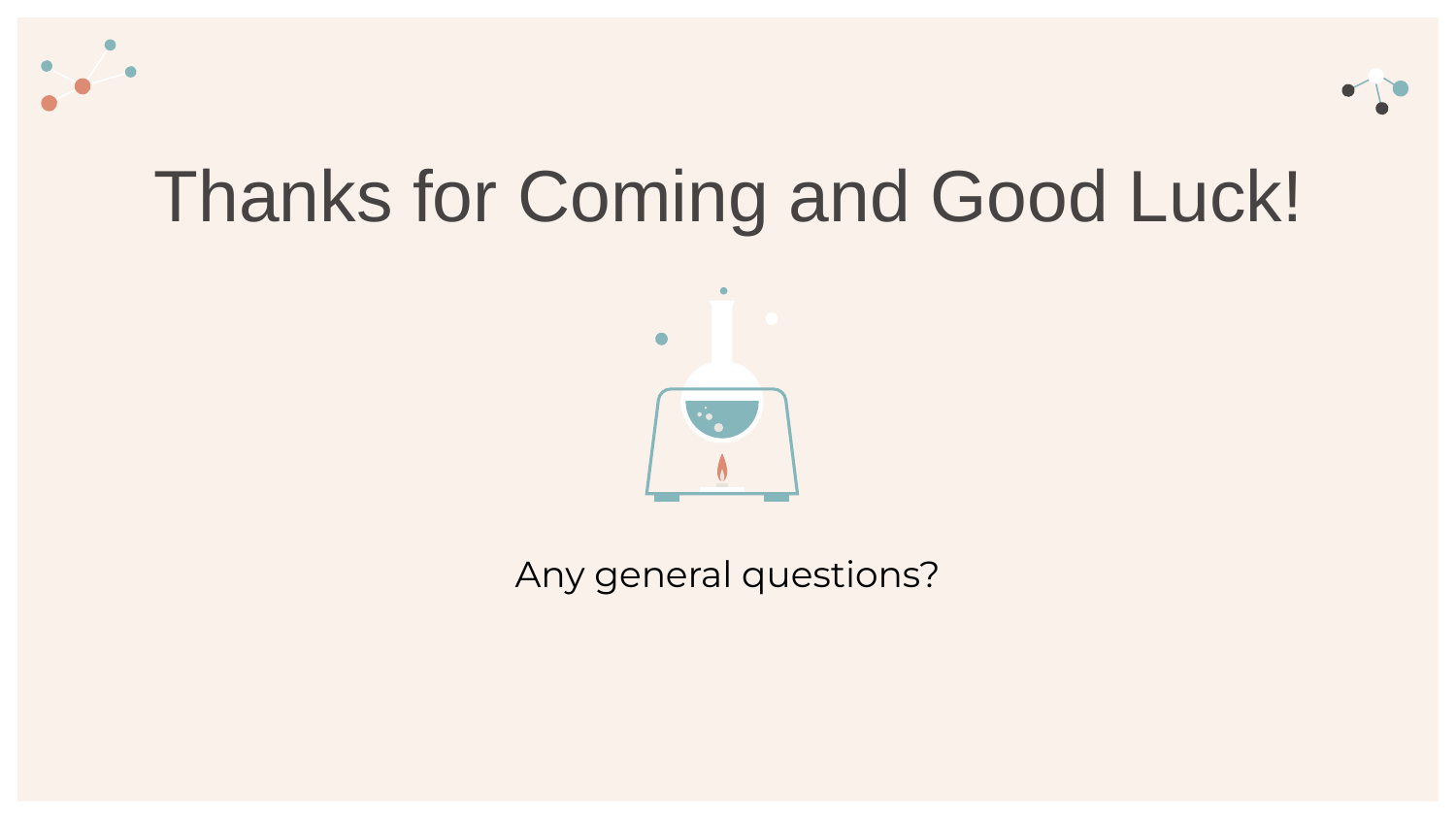

# Thanks for Coming and Good Luck!

Any general questions?